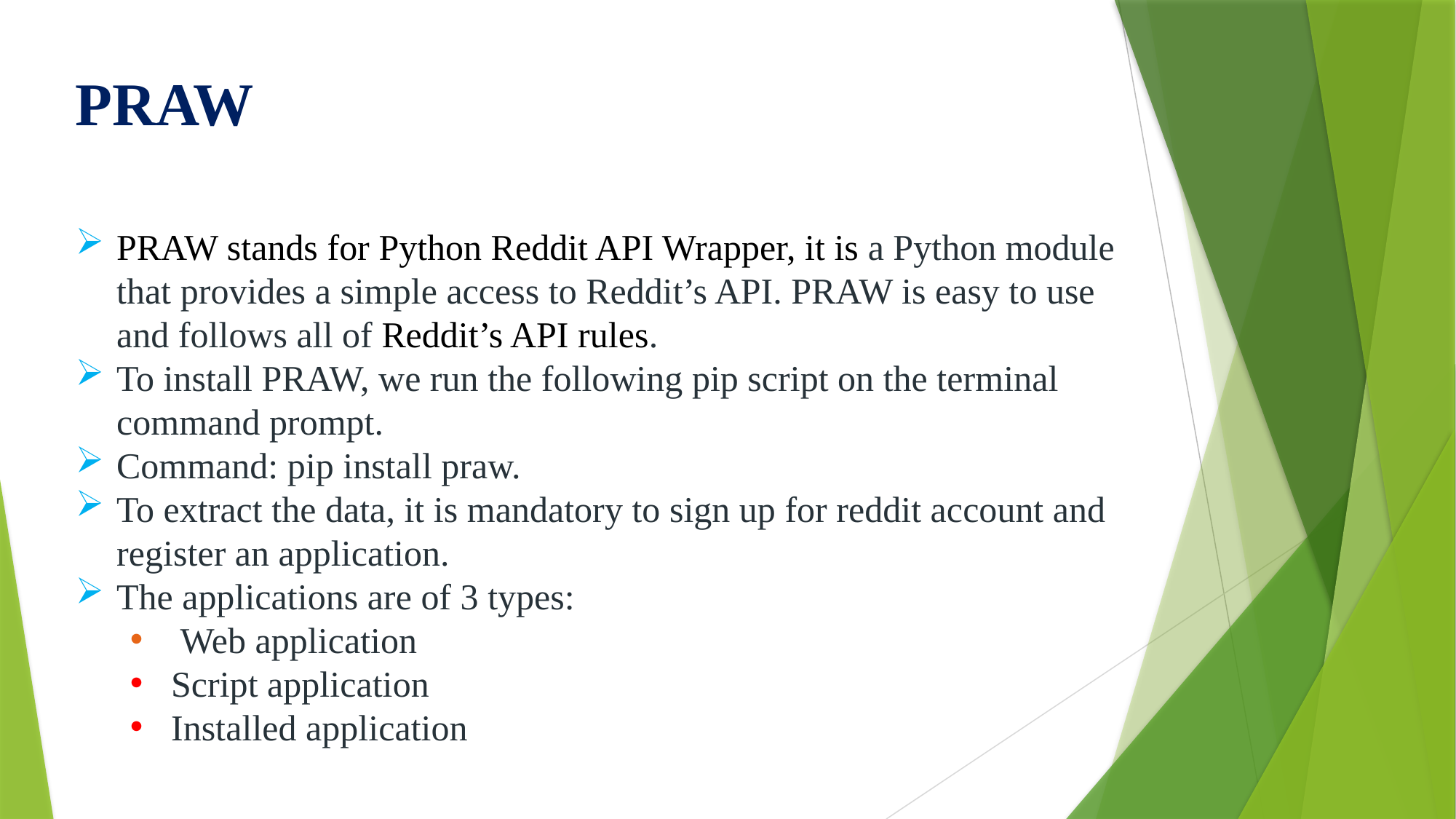

PRAW
PRAW stands for Python Reddit API Wrapper, it is a Python module that provides a simple access to Reddit’s API. PRAW is easy to use and follows all of Reddit’s API rules.
To install PRAW, we run the following pip script on the terminal command prompt.
Command: pip install praw.
To extract the data, it is mandatory to sign up for reddit account and register an application.
The applications are of 3 types:
 Web application
Script application
Installed application